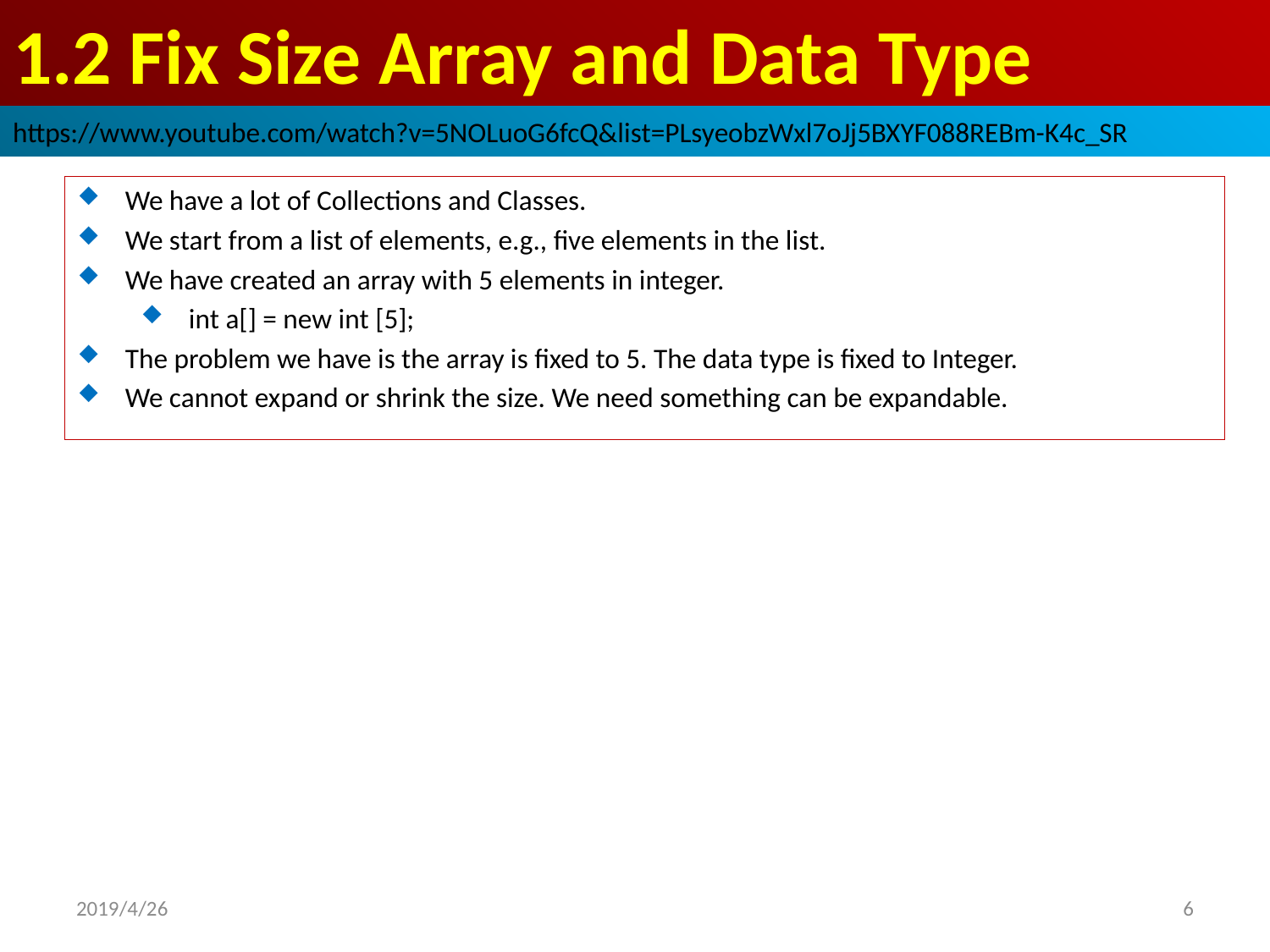

# 1.2 Fix Size Array and Data Type
https://www.youtube.com/watch?v=5NOLuoG6fcQ&list=PLsyeobzWxl7oJj5BXYF088REBm-K4c_SR
We have a lot of Collections and Classes.
We start from a list of elements, e.g., five elements in the list.
We have created an array with 5 elements in integer.
int a[] = new int [5];
The problem we have is the array is fixed to 5. The data type is fixed to Integer.
We cannot expand or shrink the size. We need something can be expandable.
2019/4/26
6